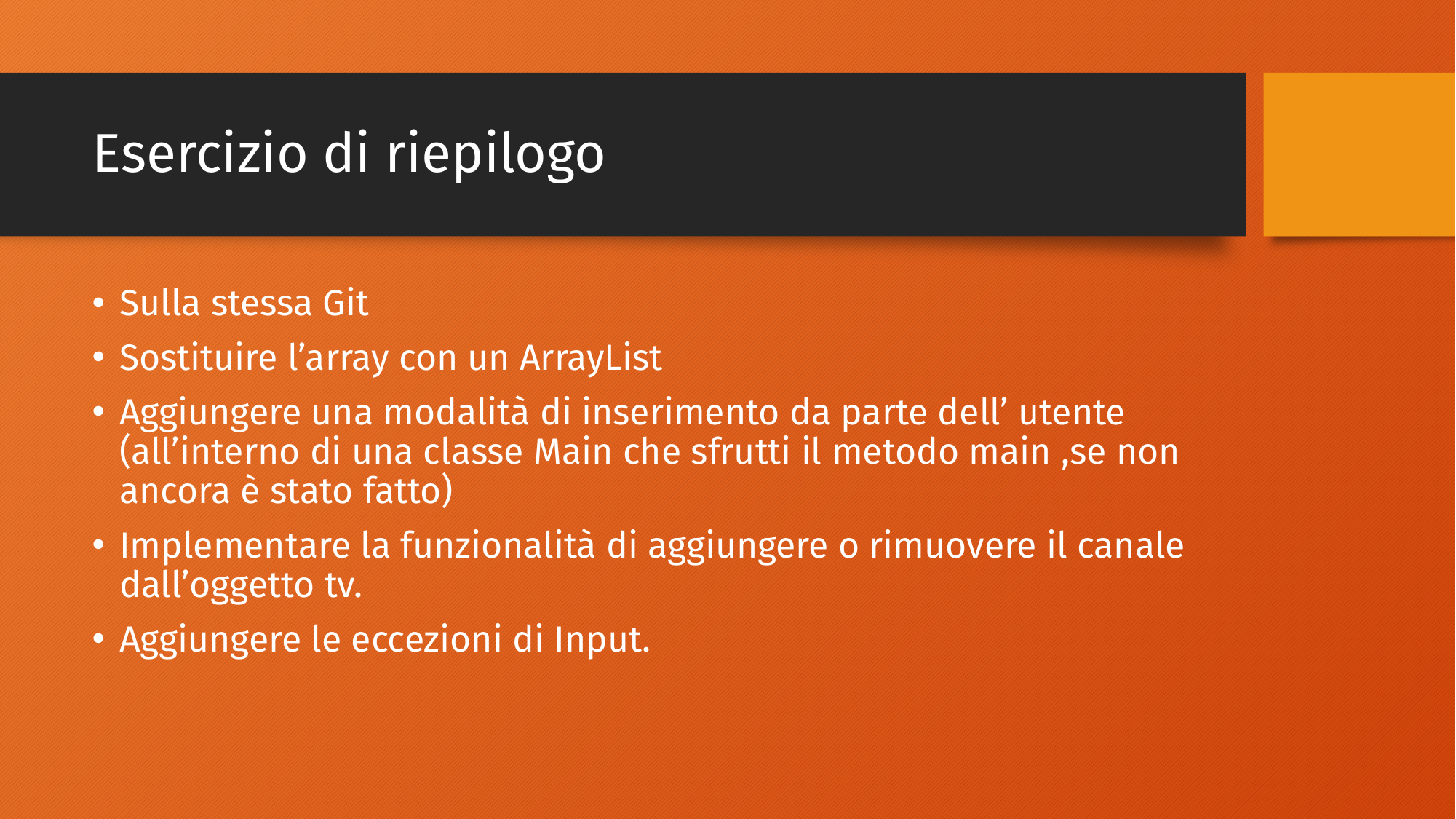

# Esercizio di riepilogo
Sulla stessa Git
Sostituire l’array con un ArrayList
Aggiungere una modalità di inserimento da parte dell’ utente (all’interno di una classe Main che sfrutti il metodo main ,se non ancora è stato fatto)
Implementare la funzionalità di aggiungere o rimuovere il canale dall’oggetto tv.
Aggiungere le eccezioni di Input.